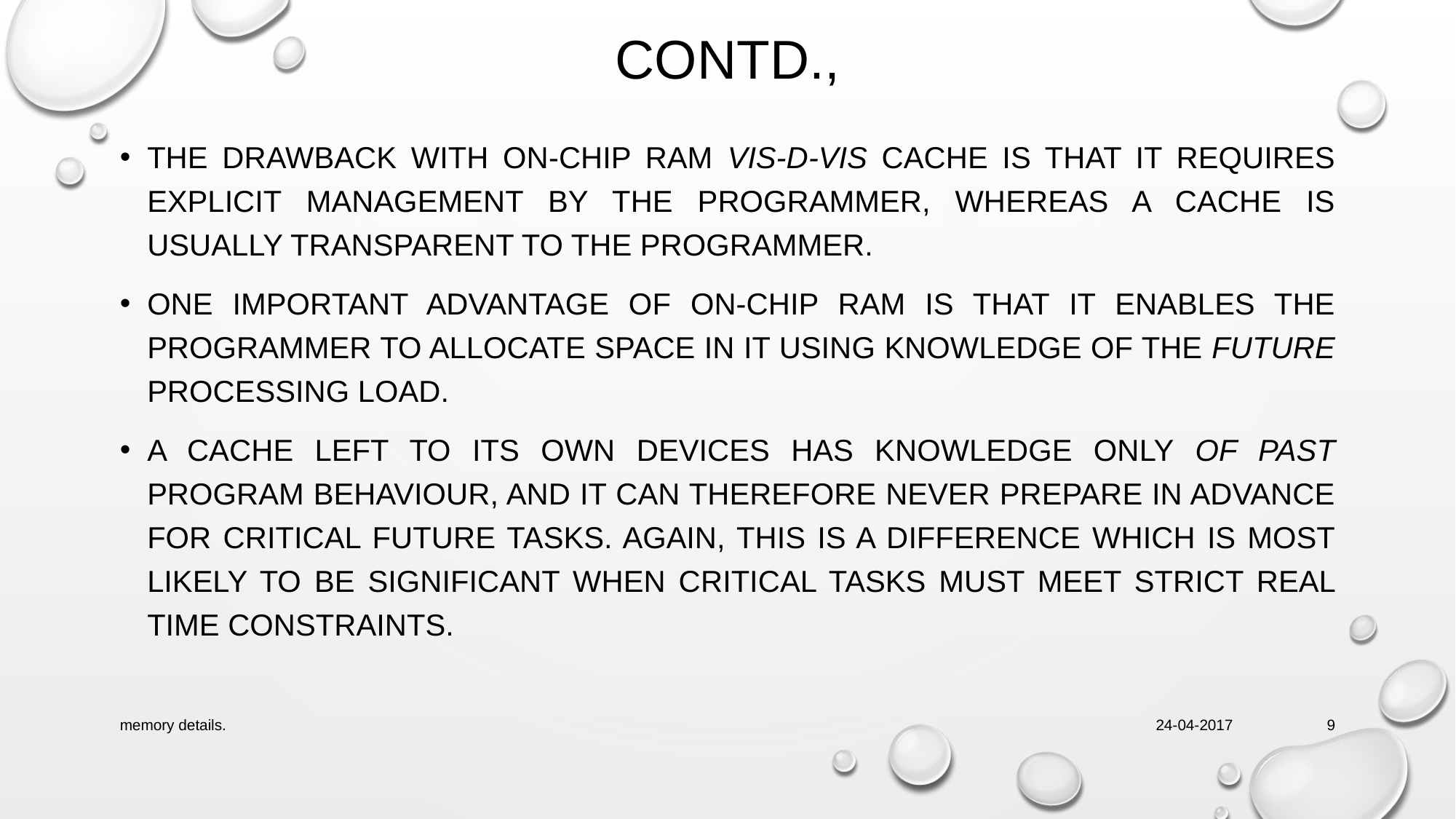

# Contd.,
The drawback with on-chip RAM vis-d-vis cache is that it requires explicit management by the programmer, whereas a cache is usually transparent to the programmer.
One important advantage of on-chip RAM is that it enables the programmer to allocate space in it using knowledge of the future processing load.
A cache left to its own devices has knowledge only of past program behaviour, and it can therefore never prepare in advance for critical future tasks. Again, this is a difference which is most likely to be significant when critical tasks must meet strict real time constraints.
memory details.
24-04-2017
9